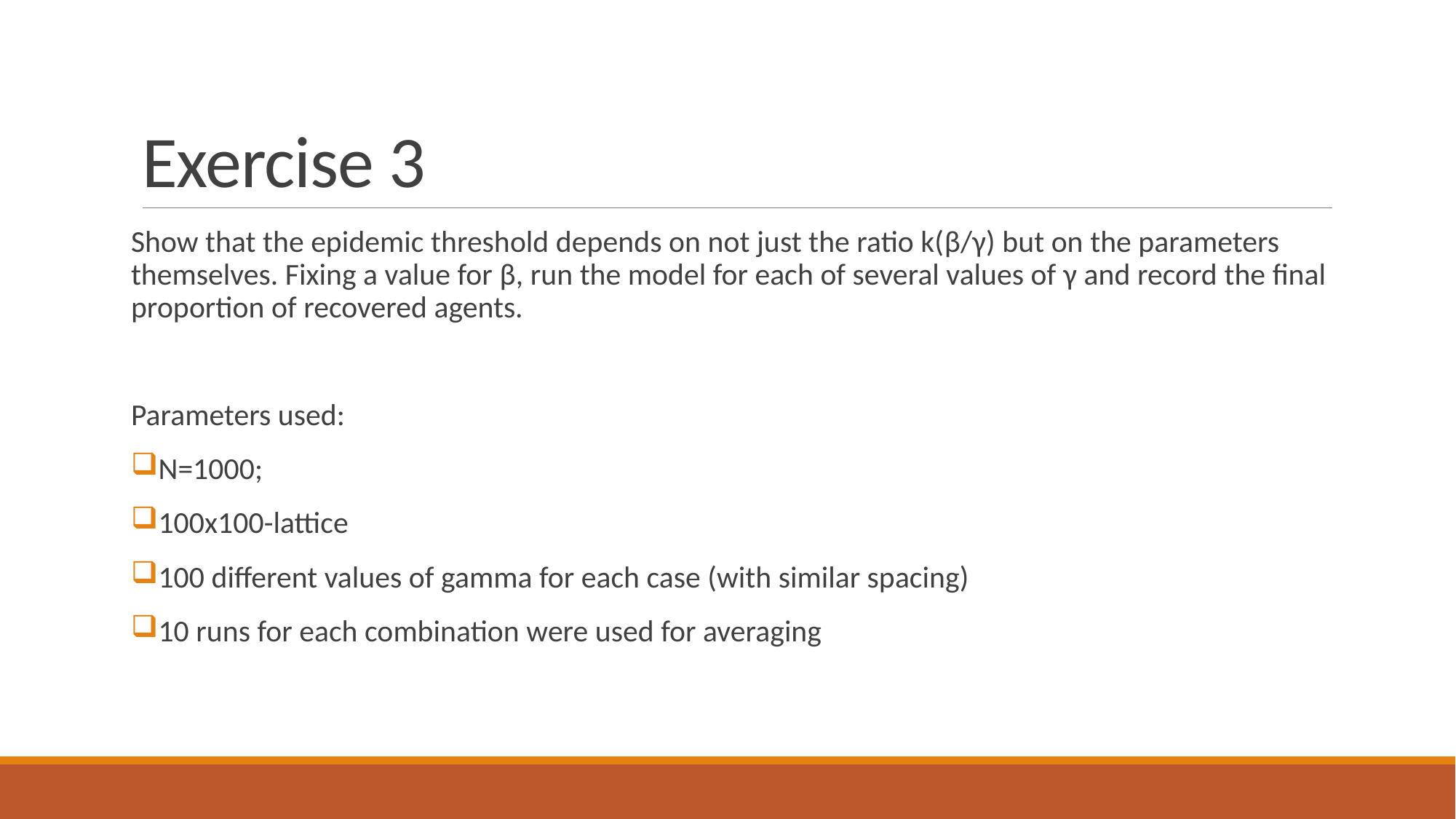

# Exercise 3
Show that the epidemic threshold depends on not just the ratio k(β/γ) but on the parameters themselves. Fixing a value for β, run the model for each of several values of γ and record the final proportion of recovered agents.

Parameters used:
N=1000;
100x100-lattice
100 different values of gamma for each case (with similar spacing)
10 runs for each combination were used for averaging